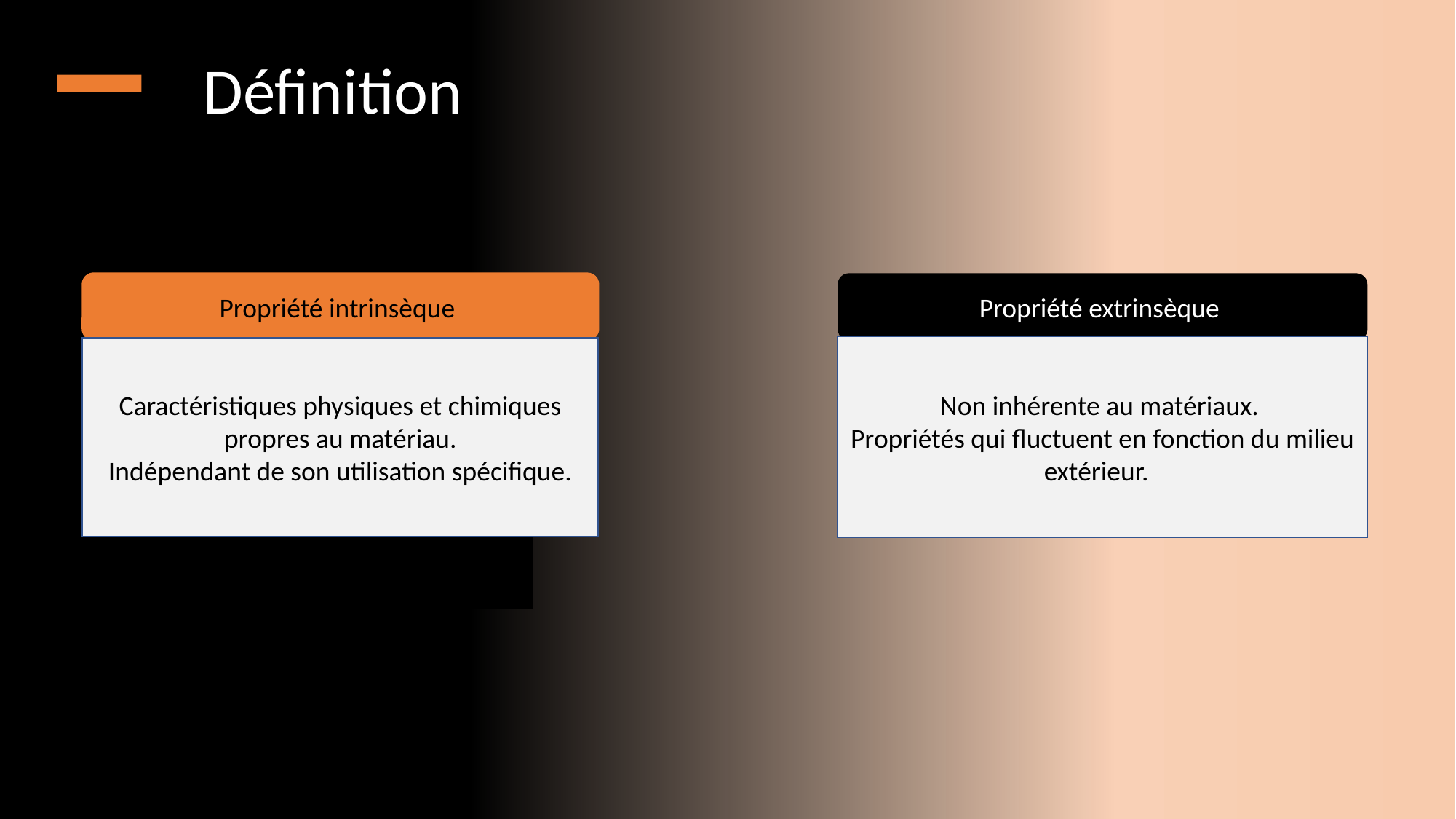

Définition
Propriété intrinsèque
Propriété extrinsèque
Non inhérente au matériaux.
Propriétés qui fluctuent en fonction du milieu extérieur.
Caractéristiques physiques et chimiques propres au matériau.
Indépendant de son utilisation spécifique.